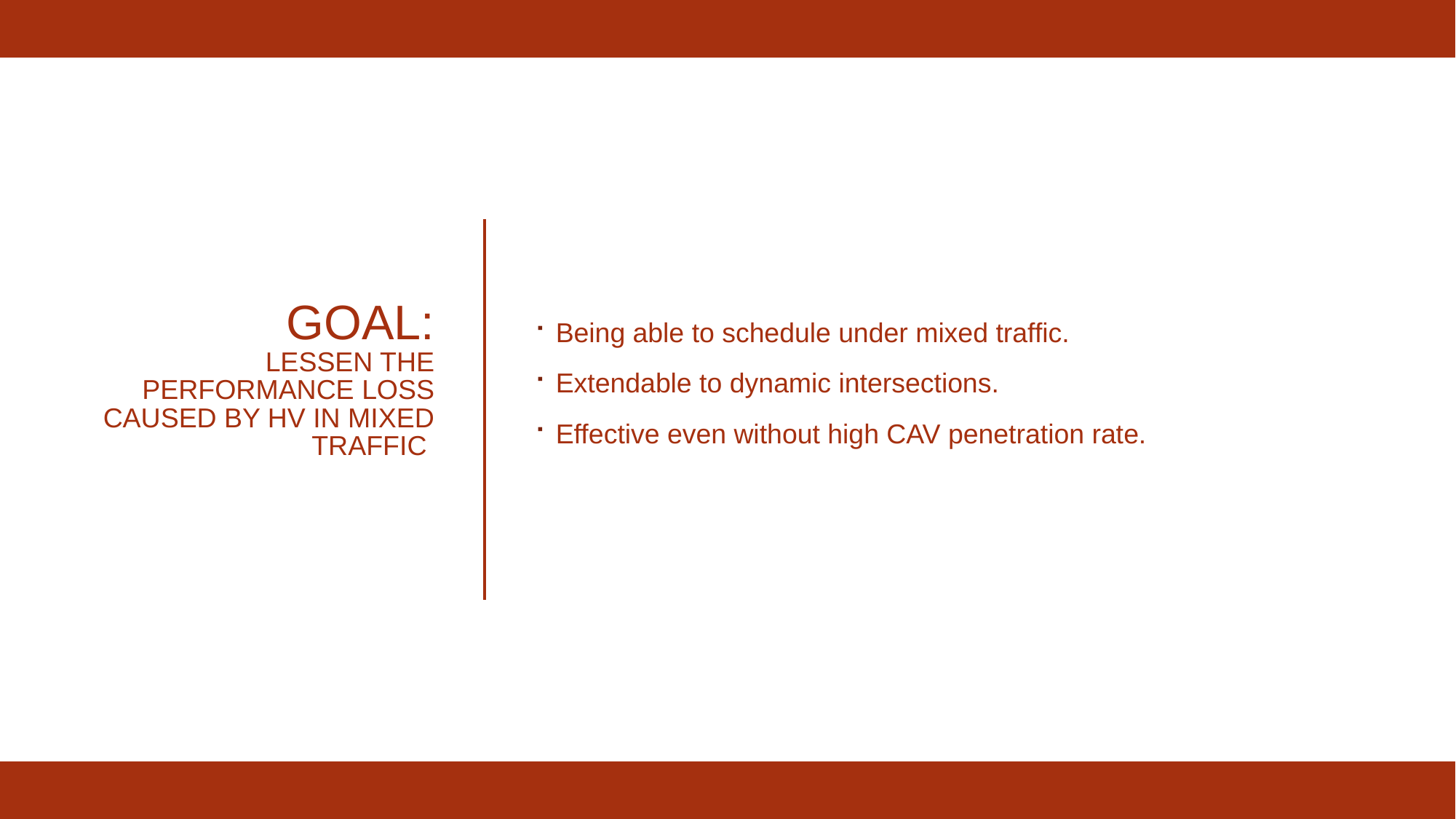

Being able to schedule under mixed traffic.
Extendable to dynamic intersections.
Effective even without high CAV penetration rate.

# Goal: Lessen the performance loss caused by HV in mixed traffic